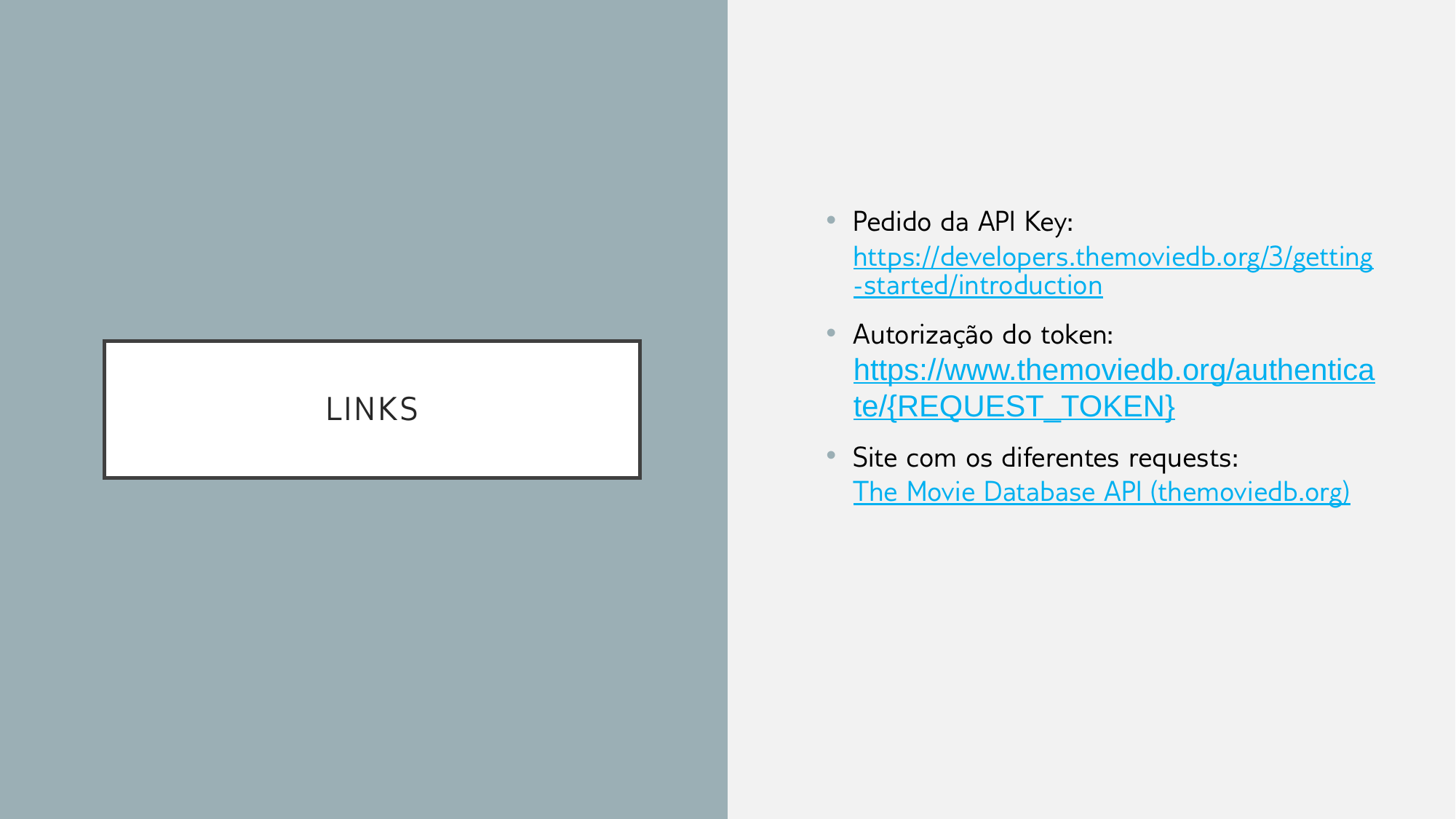

Pedido da API Key: https://developers.themoviedb.org/3/getting-started/introduction
Autorização do token: https://www.themoviedb.org/authenticate/{REQUEST_TOKEN}
Site com os diferentes requests: The Movie Database API (themoviedb.org)

# Links